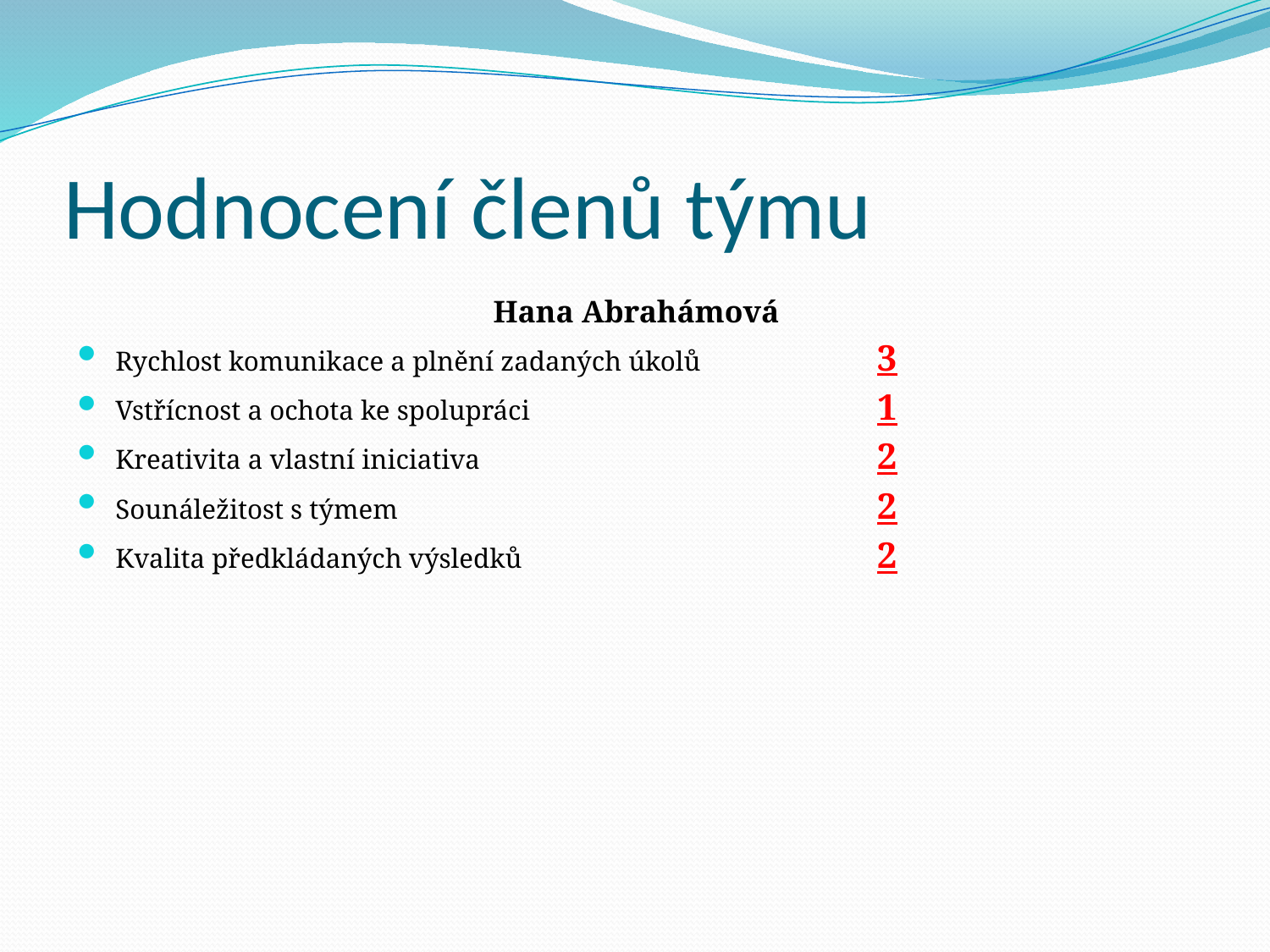

# Hodnocení členů týmu
Hana Abrahámová
Rychlost komunikace a plnění zadaných úkolů		3
Vstřícnost a ochota ke spolupráci 			1
Kreativita a vlastní iniciativa 				2
Sounáležitost s týmem				2
Kvalita předkládaných výsledků 			2